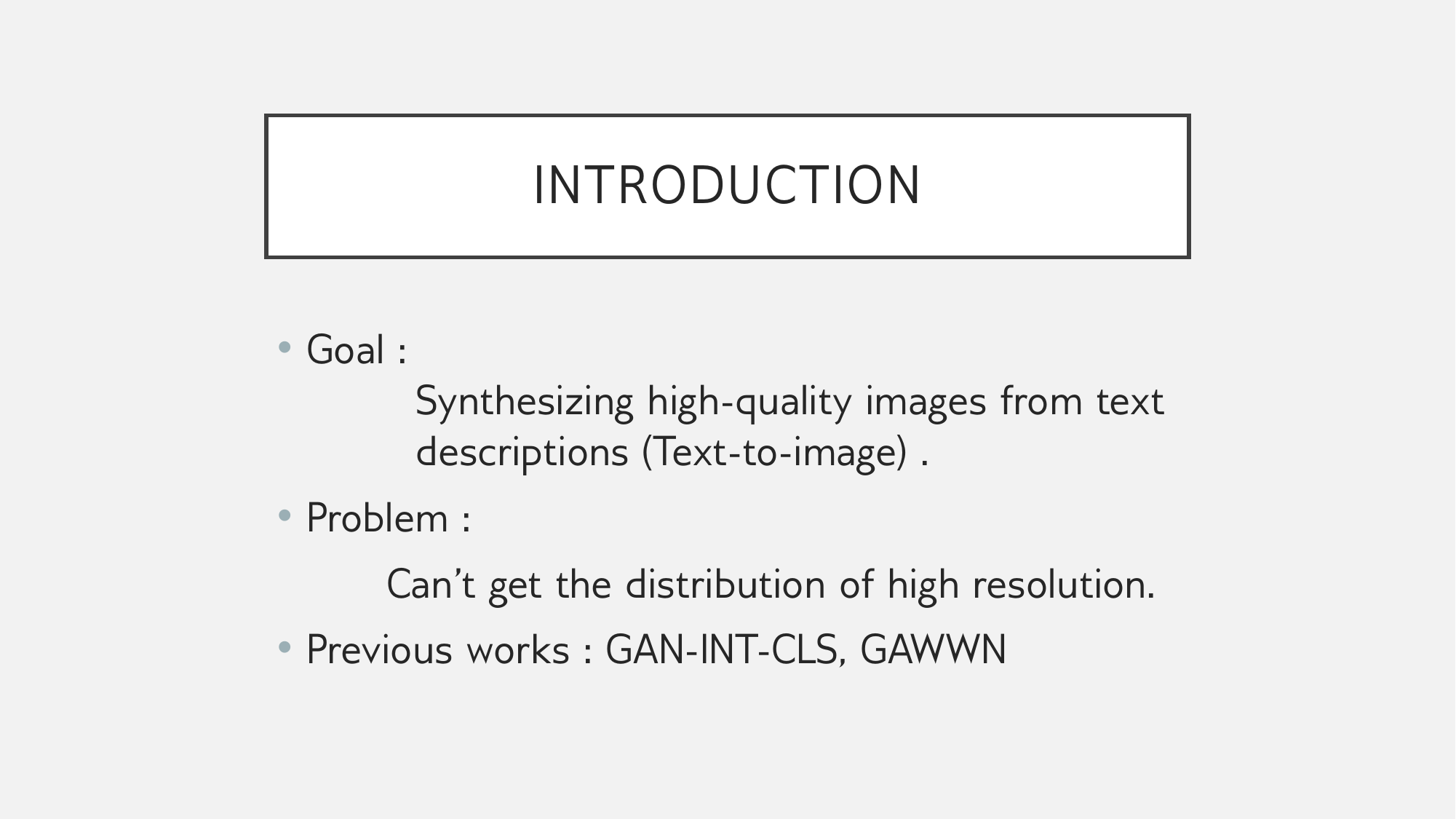

# Introduction
Goal :
	Synthesizing high-quality images from text 	descriptions (Text-to-image) .
Problem :
	Can’t get the distribution of high resolution.
Previous works : GAN-INT-CLS, GAWWN